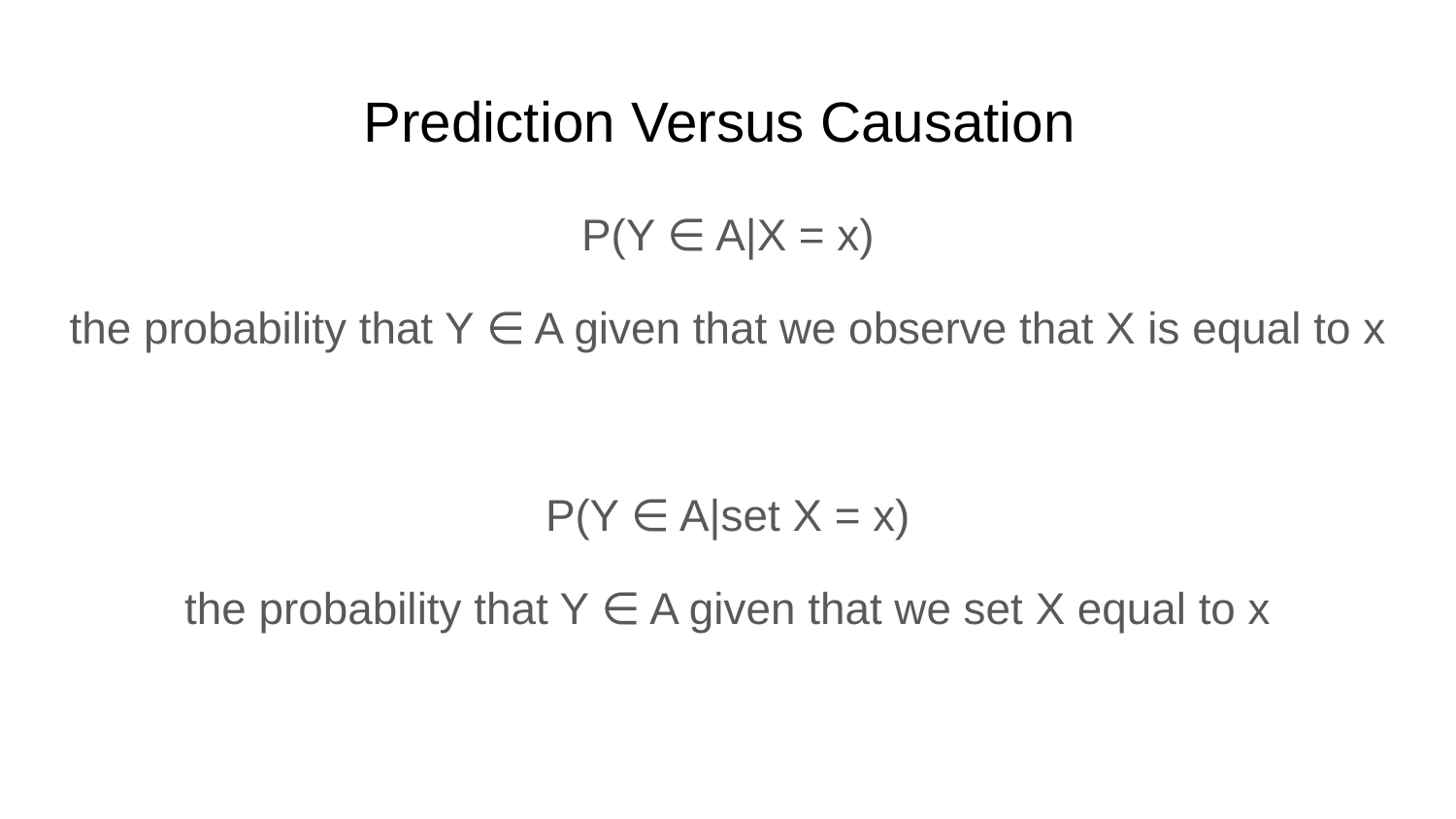

# Prediction Versus Causation
P(Y ∈ A|X = x)
the probability that Y ∈ A given that we observe that X is equal to x

P(Y ∈ A|set X = x)
the probability that Y ∈ A given that we set X equal to x